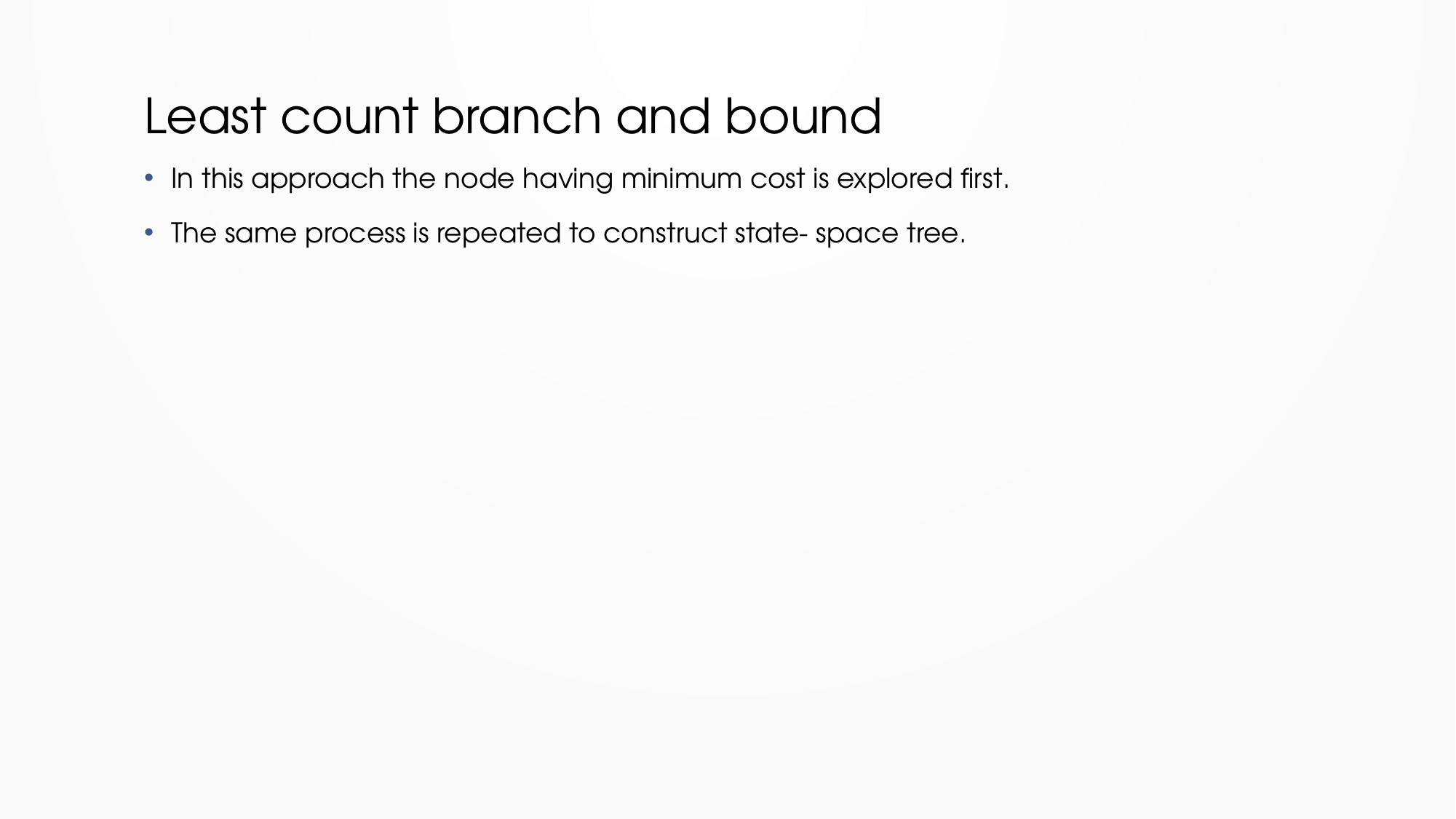

6
# Least count branch and bound
In this approach the node having minimum cost is explored first.
The same process is repeated to construct state- space tree.